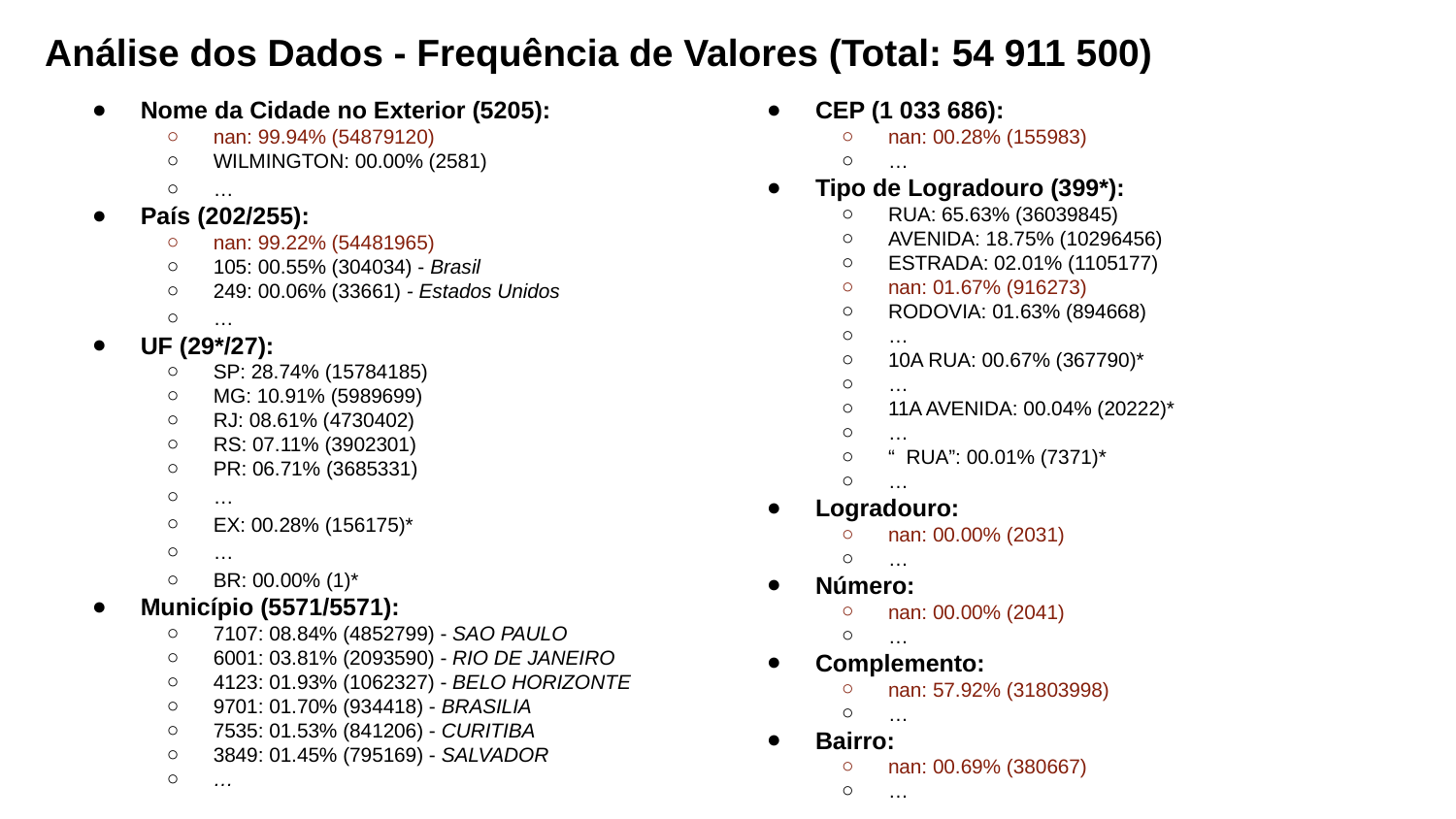

Análise dos Dados - Frequência de Valores (Total: 54 911 500)

Nome da Cidade no Exterior (5205):
nan: 99.94% (54879120)
WILMINGTON: 00.00% (2581)
…
País (202/255):
nan: 99.22% (54481965)
105: 00.55% (304034) - Brasil
249: 00.06% (33661) - Estados Unidos
…
UF (29*/27):
SP: 28.74% (15784185)
MG: 10.91% (5989699)
RJ: 08.61% (4730402)
RS: 07.11% (3902301)
PR: 06.71% (3685331)
…
EX: 00.28% (156175)*
…
BR: 00.00% (1)*
Município (5571/5571):
7107: 08.84% (4852799) - SAO PAULO
6001: 03.81% (2093590) - RIO DE JANEIRO
4123: 01.93% (1062327) - BELO HORIZONTE
9701: 01.70% (934418) - BRASILIA
7535: 01.53% (841206) - CURITIBA
3849: 01.45% (795169) - SALVADOR
…

CEP (1 033 686):
nan: 00.28% (155983)
…
Tipo de Logradouro (399*):
RUA: 65.63% (36039845)
AVENIDA: 18.75% (10296456)
ESTRADA: 02.01% (1105177)
nan: 01.67% (916273)
RODOVIA: 01.63% (894668)
…
10A RUA: 00.67% (367790)*
…
11A AVENIDA: 00.04% (20222)*
…
“  RUA”: 00.01% (7371)*
…
Logradouro:
nan: 00.00% (2031)
…
Número:
nan: 00.00% (2041)
…
Complemento:
nan: 57.92% (31803998)
…
Bairro:
nan: 00.69% (380667)
…